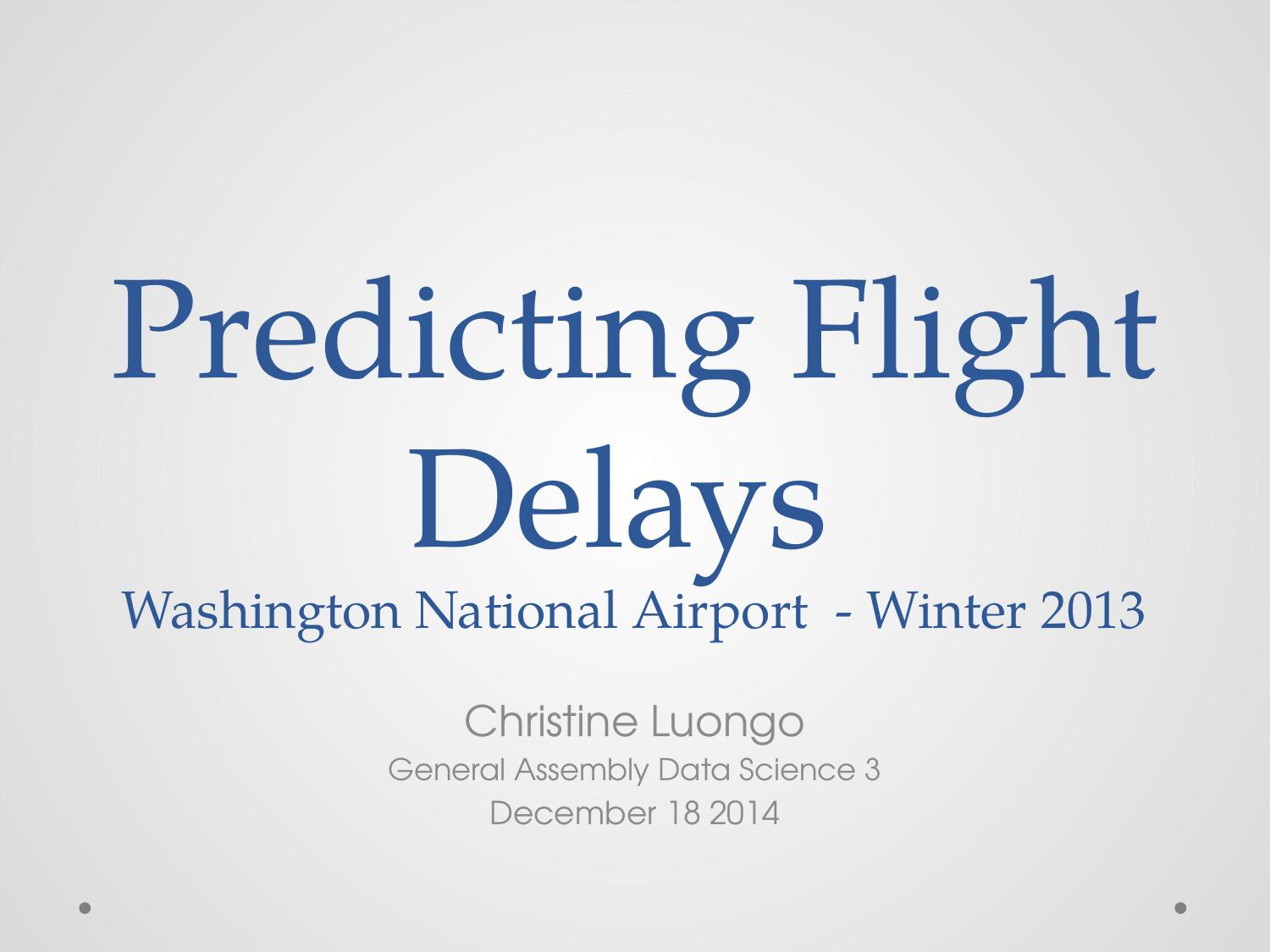

# Predicting Flight Delays Washington National Airport  - Winter 2013
Christine Luongo
General Assembly Data Science 3
December 18 2014